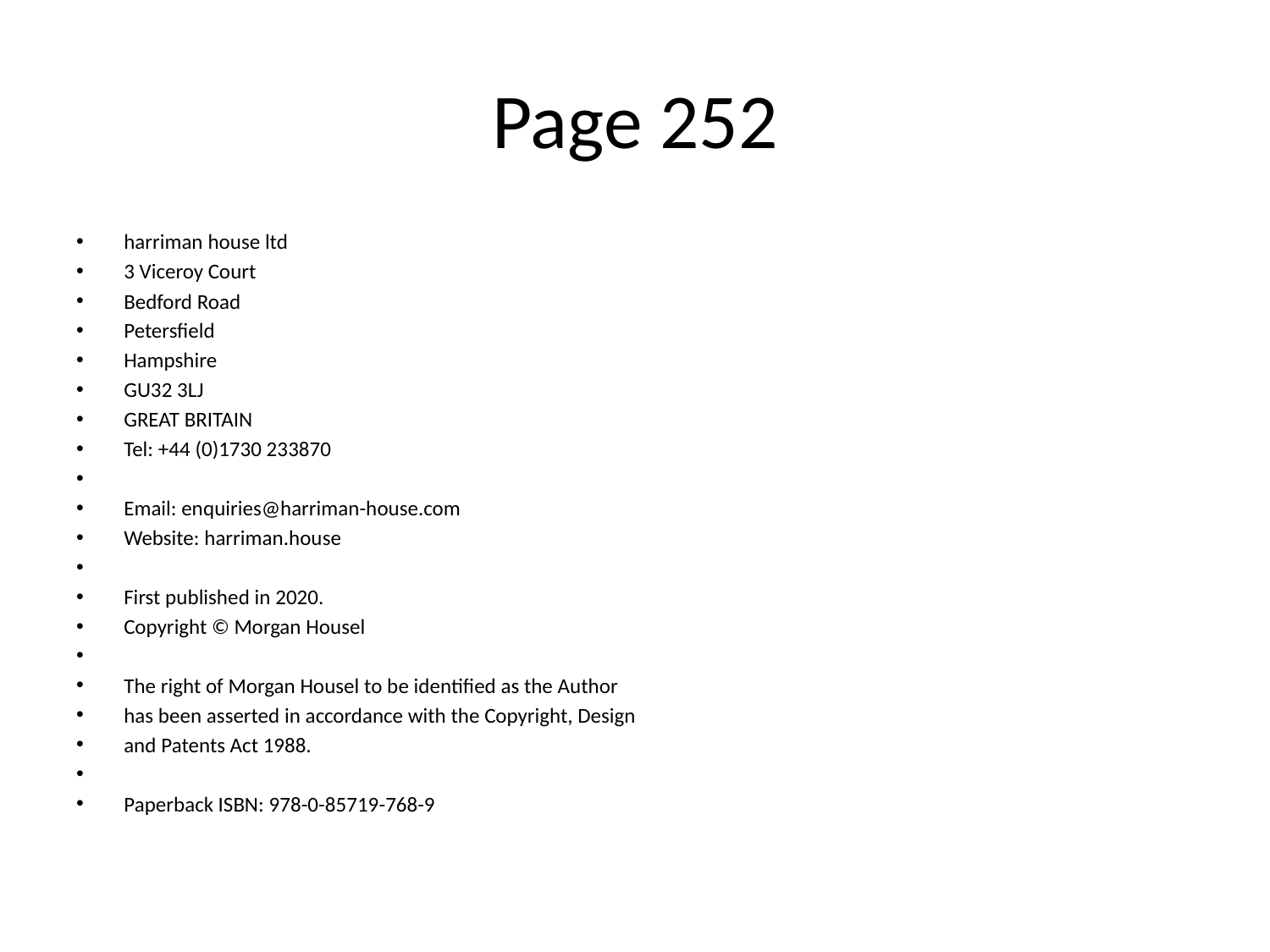

# Page 252
harriman house ltd
3 Viceroy Court
Bedford Road
Petersﬁeld
Hampshire
GU32 3LJ
GREAT BRITAIN
Tel: +44 (0)1730 233870

Email: enquiries@harriman-house.com
Website: harriman.house

First published in 2020.
Copyright © Morgan Housel

The right of Morgan Housel to be identiﬁed as the Author
has been asserted in accordance with the Copyright, Design
and Patents Act 1988.

Paperback ISBN: 978-0-85719-768-9